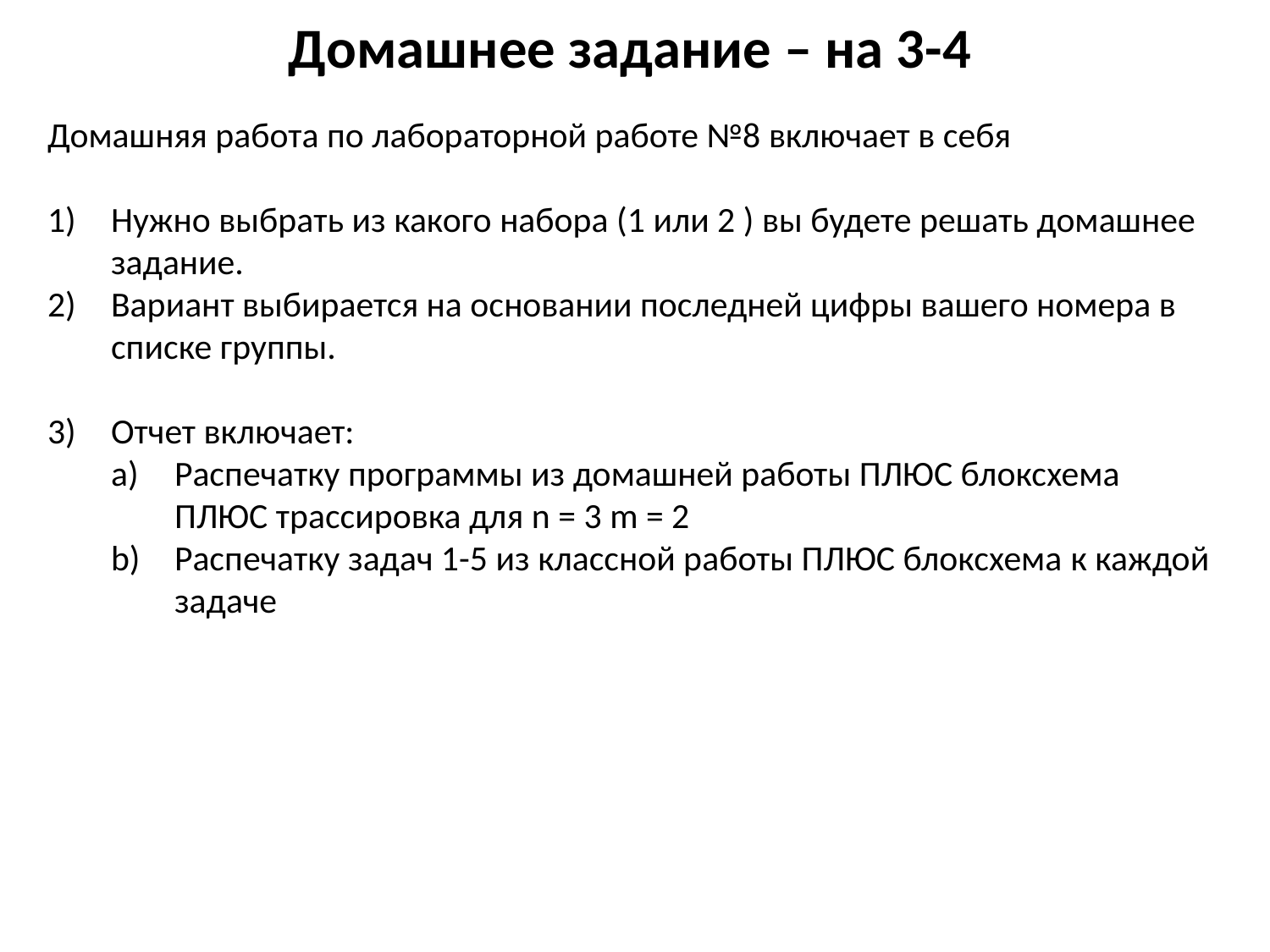

# Домашнее задание – на 3-4
Домашняя работа по лабораторной работе №8 включает в себя

Нужно выбрать из какого набора (1 или 2 ) вы будете решать домашнее задание.
Вариант выбирается на основании последней цифры вашего номера в списке группы.

Отчет включает:
Распечатку программы из домашней работы ПЛЮС блоксхема ПЛЮС трассировка для n = 3 m = 2
Распечатку задач 1-5 из классной работы ПЛЮС блоксхема к каждой задаче